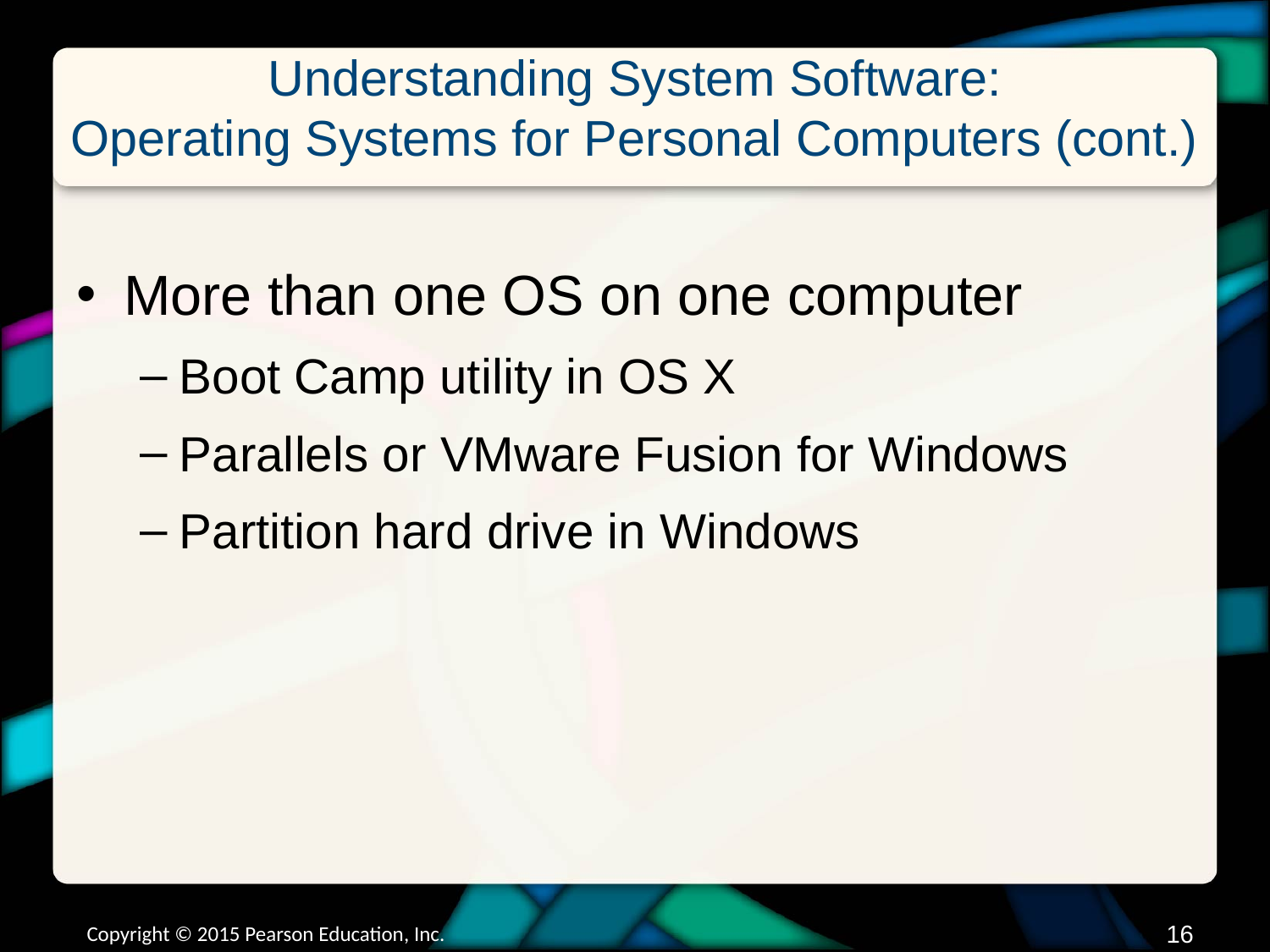

# Understanding System Software: Operating Systems for Personal Computers (cont.)
More than one OS on one computer
Boot Camp utility in OS X
Parallels or VMware Fusion for Windows
Partition hard drive in Windows
Copyright © 2015 Pearson Education, Inc.
16